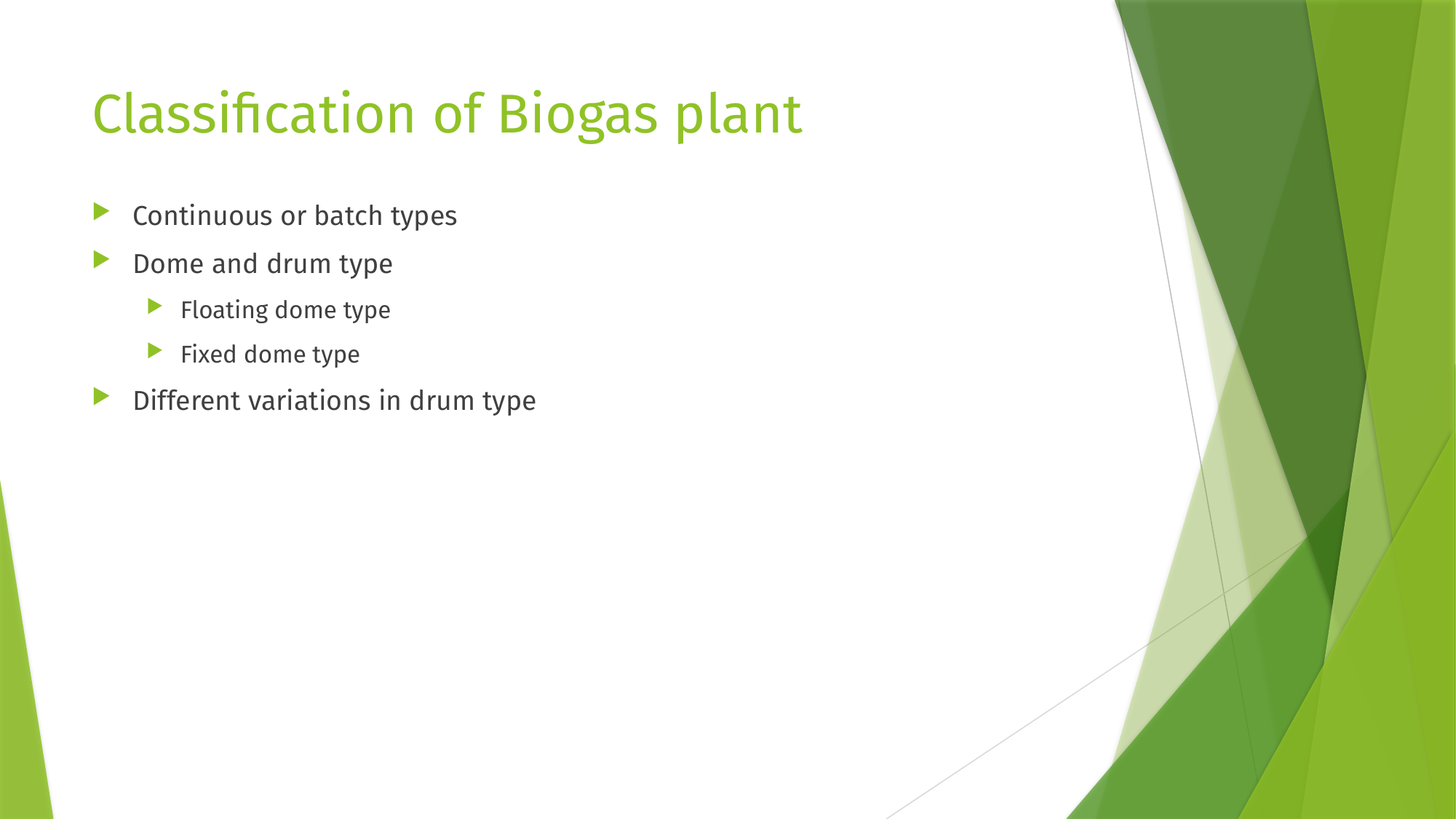

# Classification of Biogas plant
Continuous or batch types
Dome and drum type
Floating dome type
Fixed dome type
Different variations in drum type